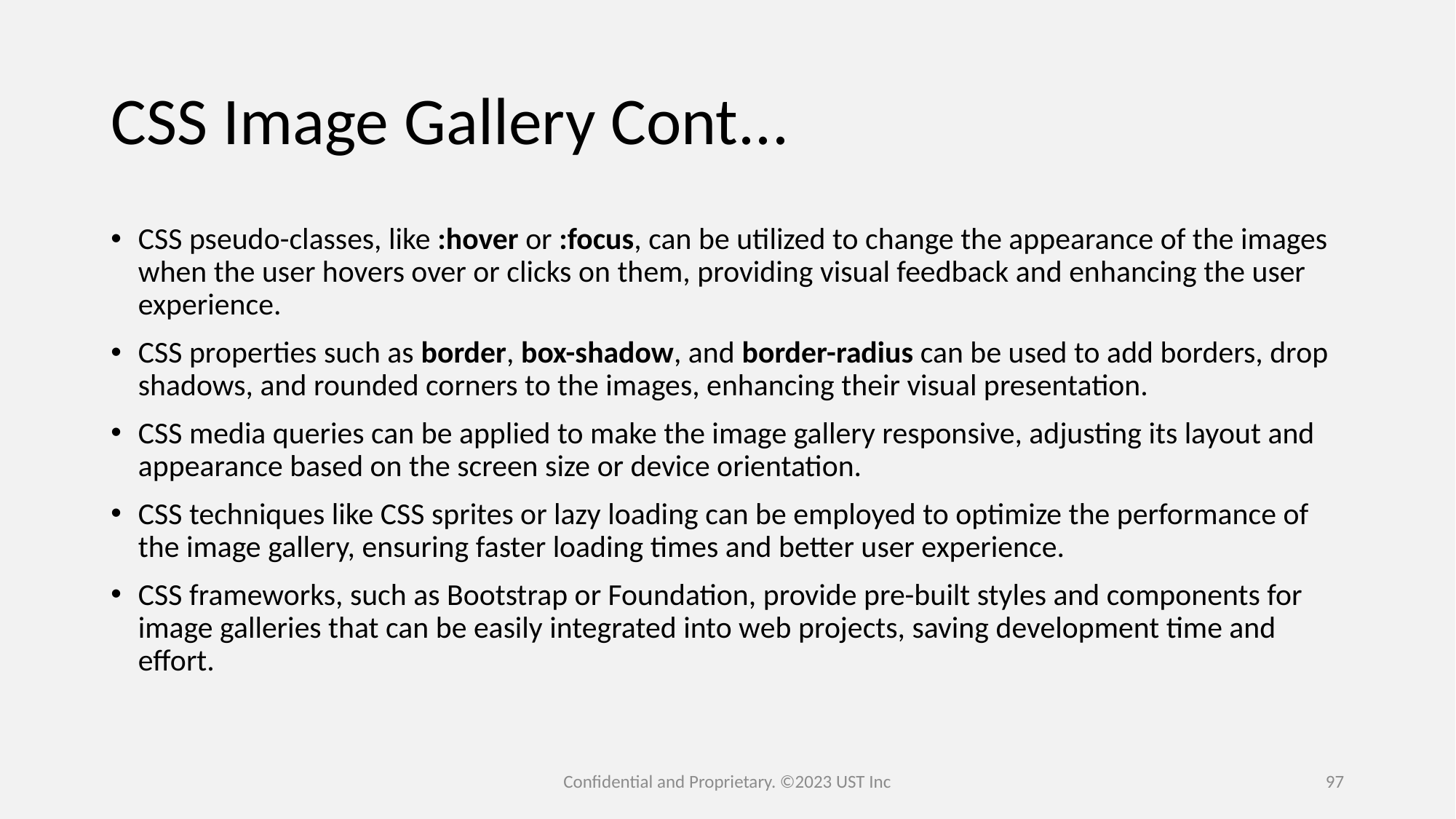

# CSS Image Gallery Cont...
CSS pseudo-classes, like :hover or :focus, can be utilized to change the appearance of the images when the user hovers over or clicks on them, providing visual feedback and enhancing the user experience.
CSS properties such as border, box-shadow, and border-radius can be used to add borders, drop shadows, and rounded corners to the images, enhancing their visual presentation.
CSS media queries can be applied to make the image gallery responsive, adjusting its layout and appearance based on the screen size or device orientation.
CSS techniques like CSS sprites or lazy loading can be employed to optimize the performance of the image gallery, ensuring faster loading times and better user experience.
CSS frameworks, such as Bootstrap or Foundation, provide pre-built styles and components for image galleries that can be easily integrated into web projects, saving development time and effort.

Confidential and Proprietary. ©2023 UST Inc
97